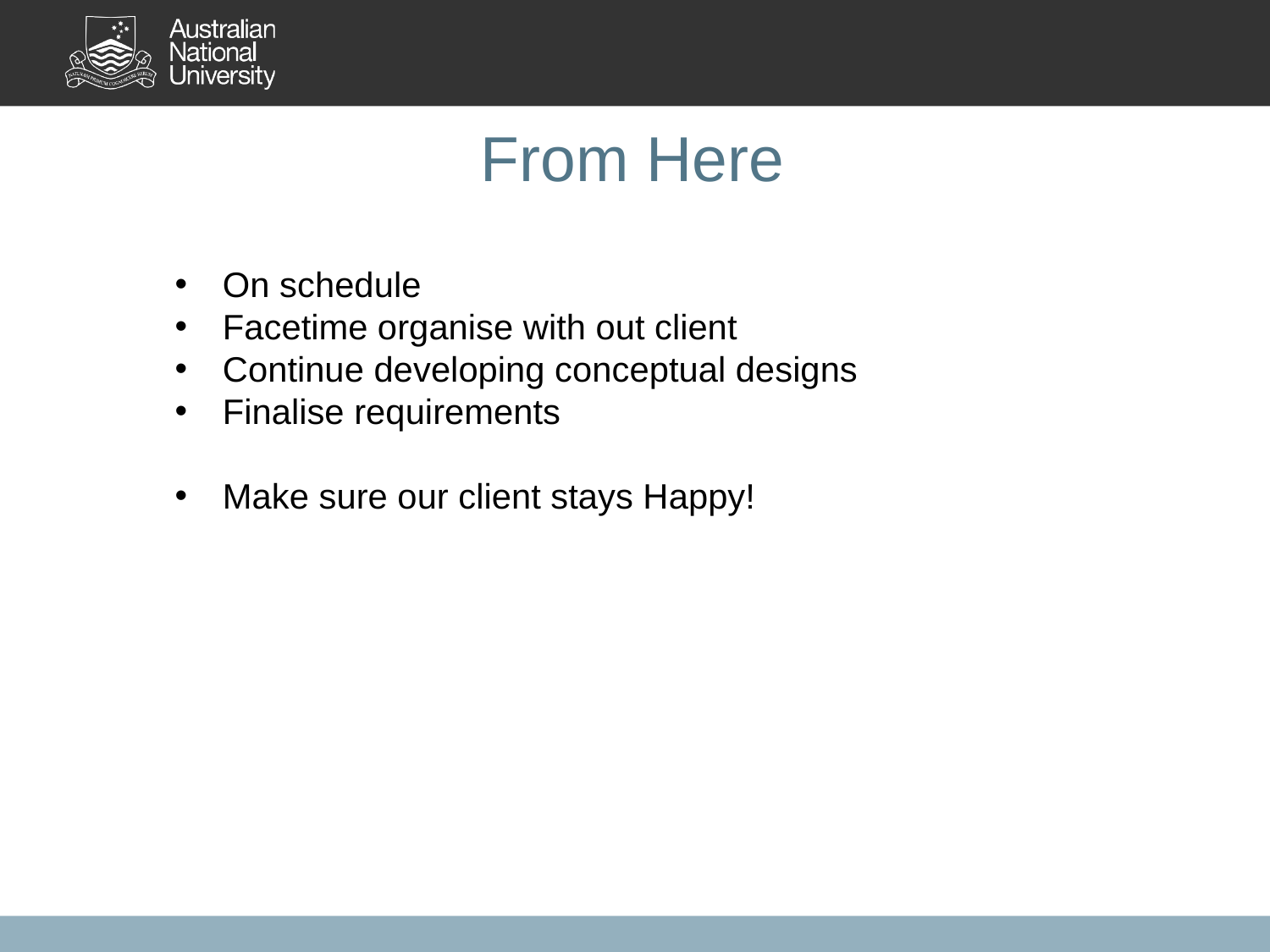

# From Here
On schedule
Facetime organise with out client
Continue developing conceptual designs
Finalise requirements

Make sure our client stays Happy!